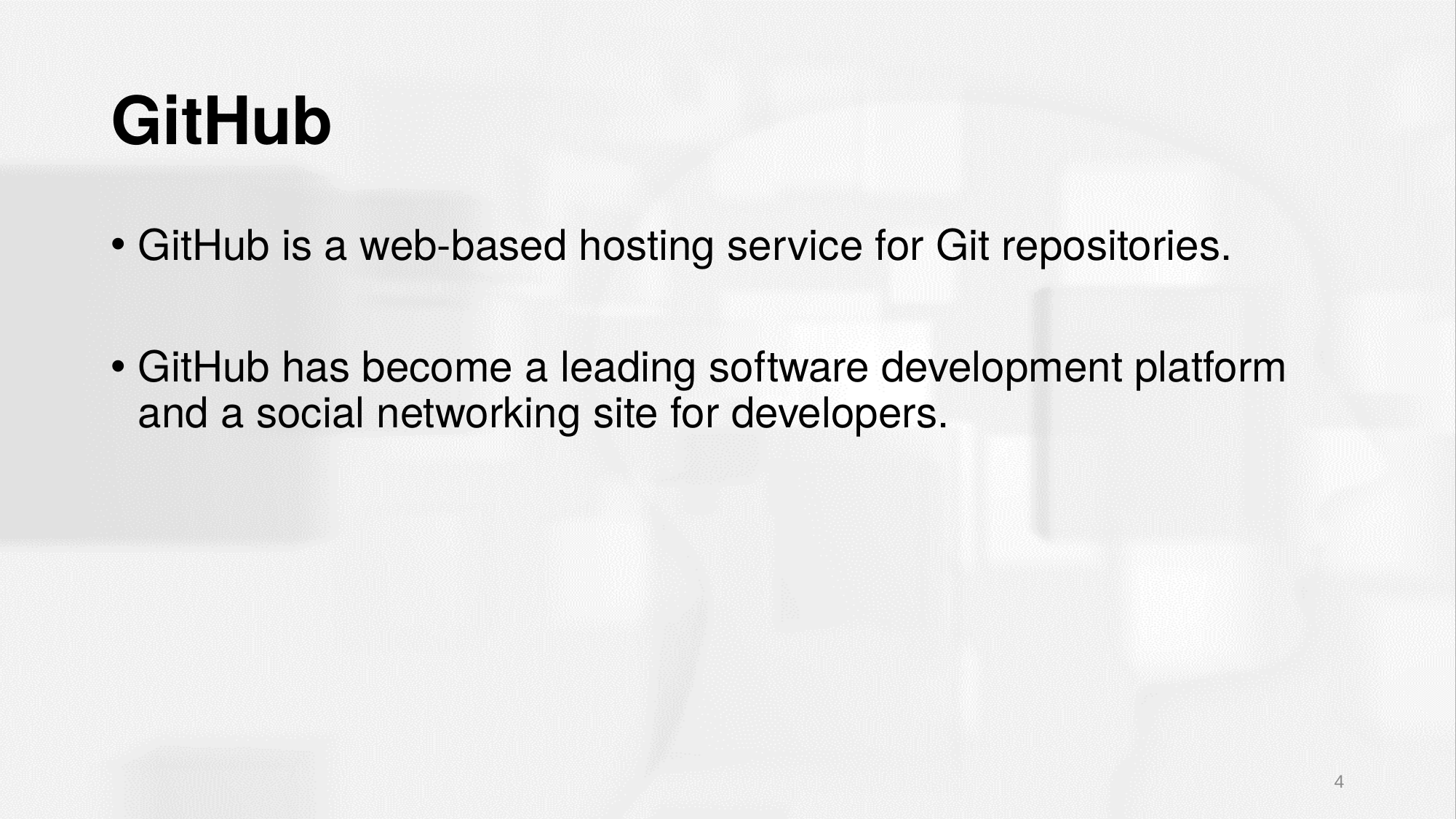

# GitHub
GitHub is a web-based hosting service for Git repositories.

GitHub has become a leading software development platform and a social networking site for developers.

4